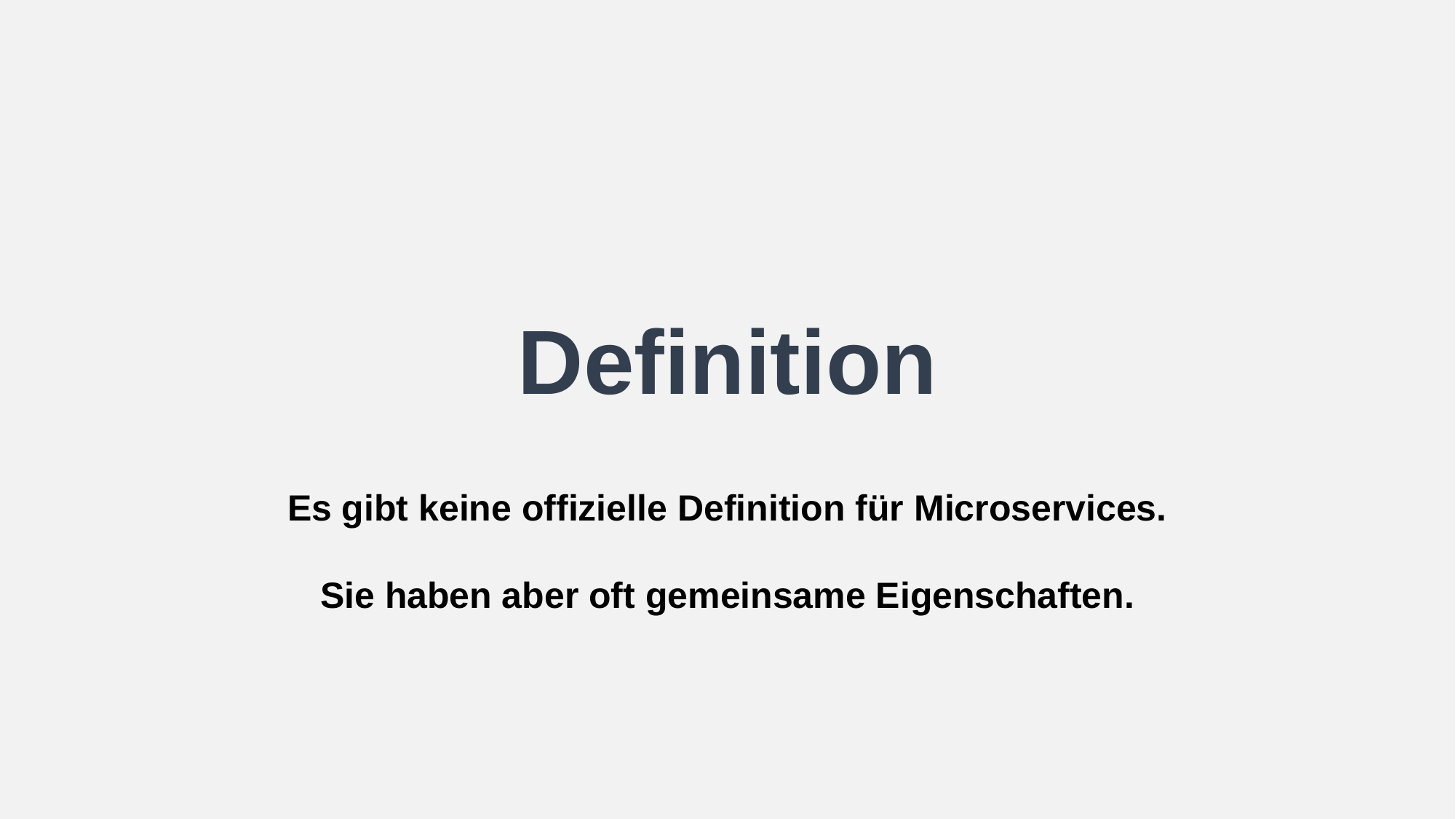

# Definition
Es gibt keine offizielle Definition für Microservices.

Sie haben aber oft gemeinsame Eigenschaften.